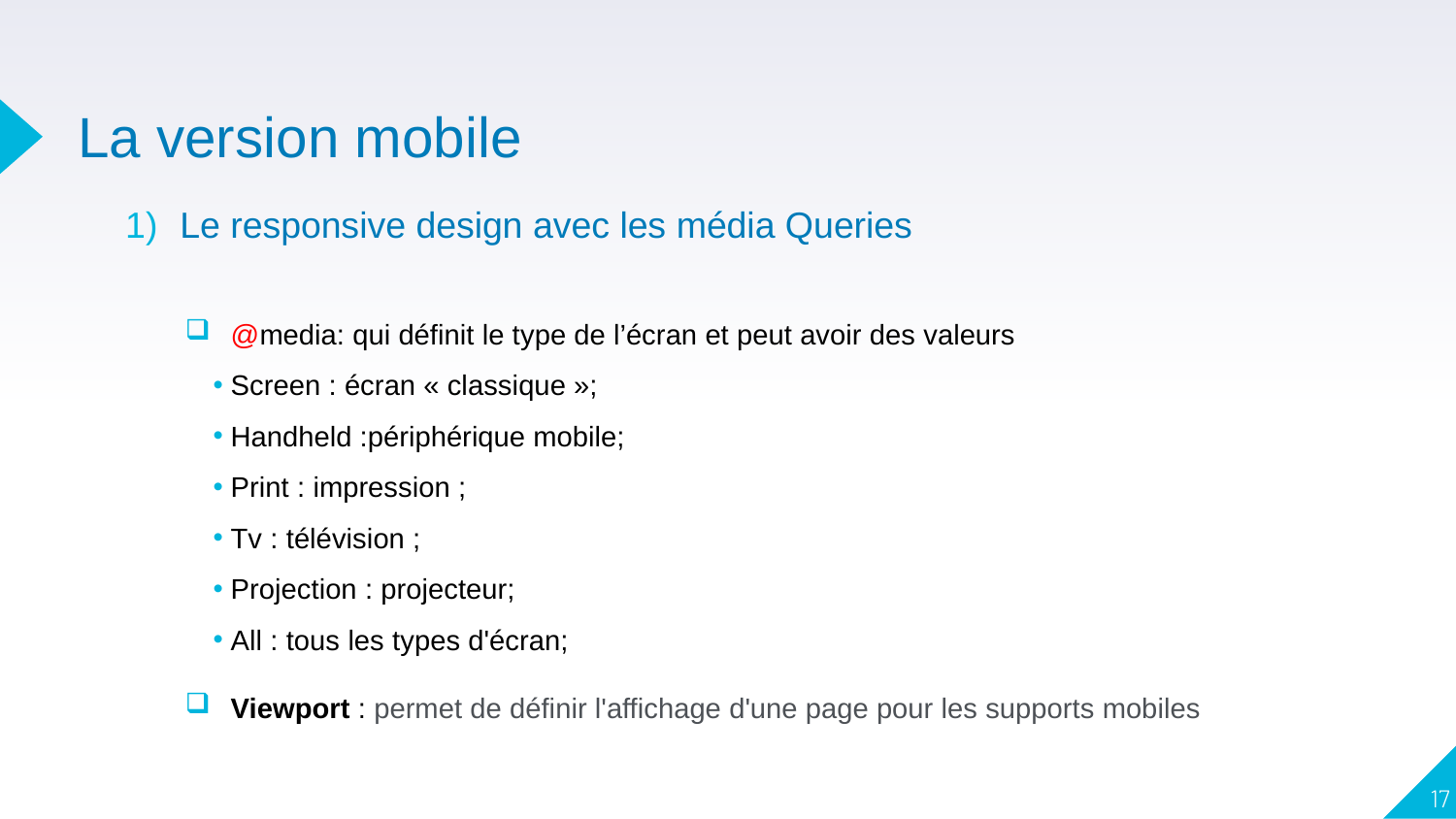

# La version mobile
Le responsive design avec les média Queries

@media: qui définit le type de l’écran et peut avoir des valeurs
Screen : écran « classique »;
Handheld :périphérique mobile;
Print : impression ;
Tv : télévision ;
Projection : projecteur;
All : tous les types d'écran;

Viewport : permet de définir l'affichage d'une page pour les supports mobiles
17